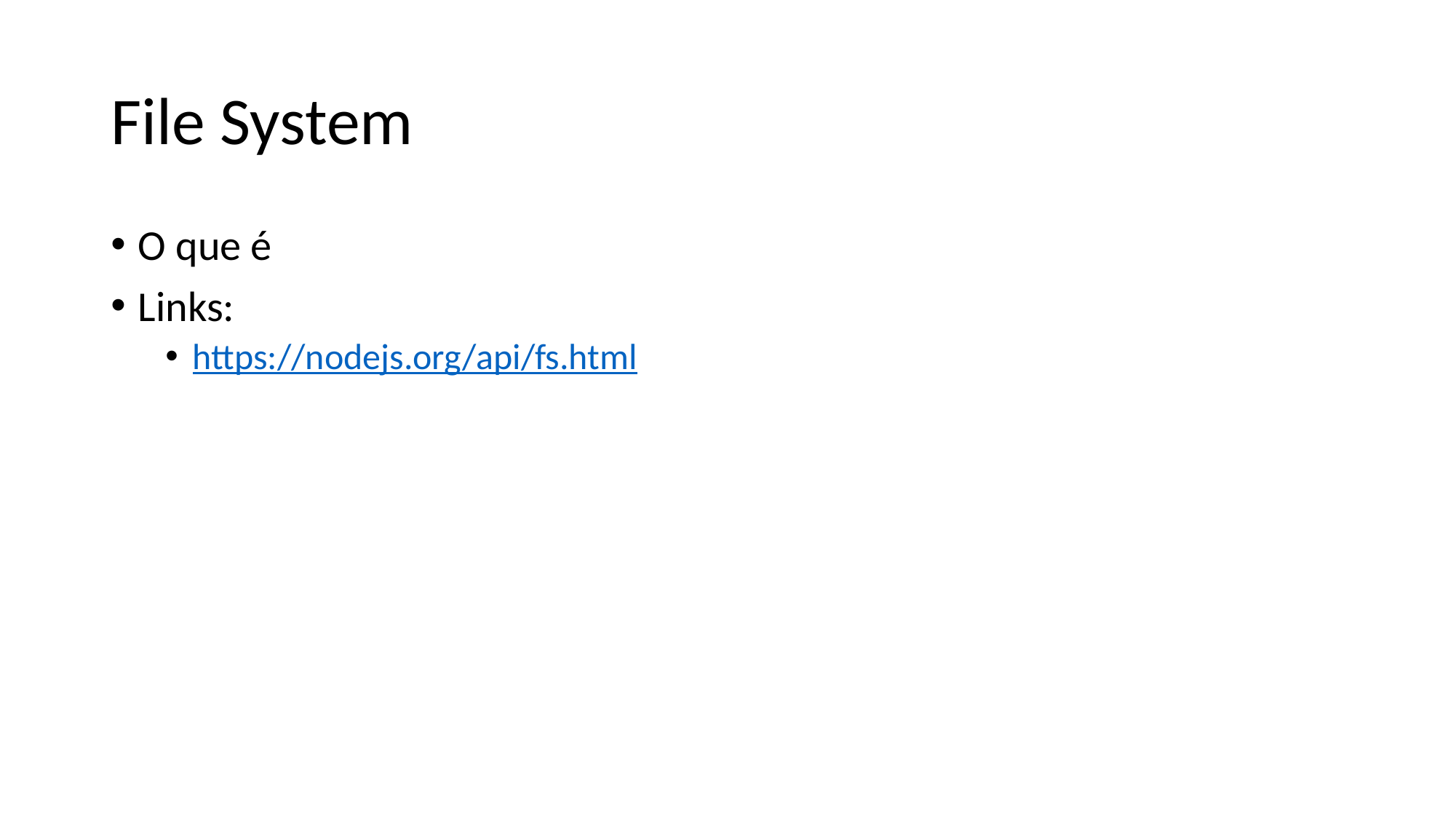

# File System
O que é
Links:
https://nodejs.org/api/fs.html